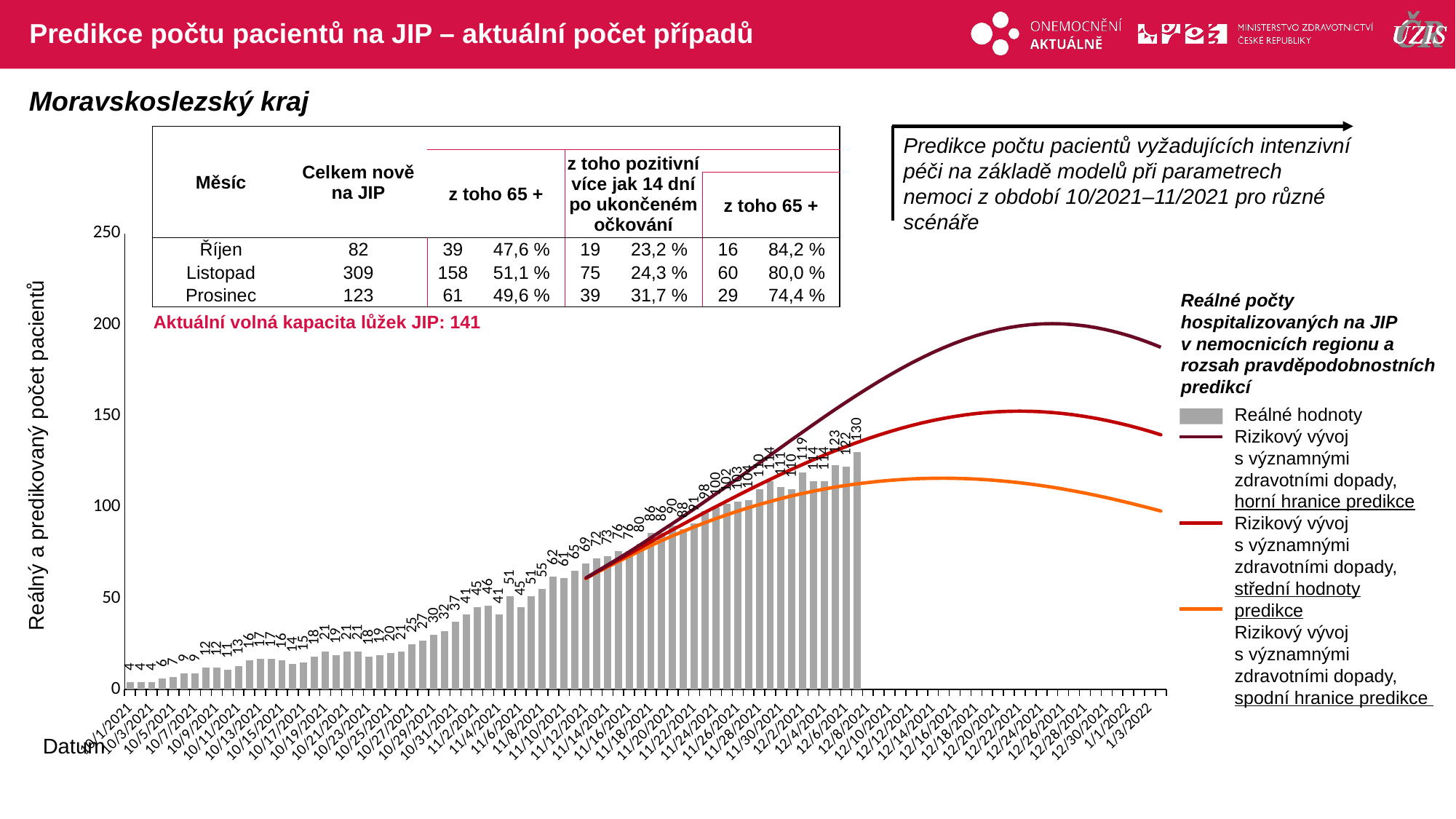

# Predikce počtu pacientů na JIP – aktuální počet případů
Moravskoslezský kraj
| Měsíc | Celkem nově na JIP |  |  |  |  |  |  |
| --- | --- | --- | --- | --- | --- | --- | --- |
|  |  | z toho 65 + |  | z toho pozitivní více jak 14 dní po ukončeném očkování |  |  |  |
|  |  |  |  |  |  | z toho 65 + |  |
| Říjen | 82 | 39 | 47,6 % | 19 | 23,2 % | 16 | 84,2 % |
| Listopad | 309 | 158 | 51,1 % | 75 | 24,3 % | 60 | 80,0 % |
| Prosinec | 123 | 61 | 49,6 % | 39 | 31,7 % | 29 | 74,4 % |
| Aktuální volná kapacita lůžek JIP: 141 |  |  |  |  |  |  |  |
Predikce počtu pacientů vyžadujících intenzivní péči na základě modelů při parametrech nemoci z období 10/2021–11/2021 pro různé scénáře

### Chart

| Category |  |  |  |  |  |  |
|---|---|---|---|---|---|---|
| 44470 | 4.0 | None | None | None | None | None |
| 44471 | 4.0 | None | None | None | None | None |
| 44472 | 4.0 | None | None | None | None | None |
| 44473 | 6.0 | None | None | None | None | None |
| 44474 | 7.0 | None | None | None | None | None |
| 44475 | 9.0 | None | None | None | None | None |
| 44476 | 9.0 | None | None | None | None | None |
| 44477 | 12.0 | None | None | None | None | None |
| 44478 | 12.0 | None | None | None | None | None |
| 44479 | 11.0 | None | None | None | None | None |
| 44480 | 13.0 | None | None | None | None | None |
| 44481 | 16.0 | None | None | None | None | None |
| 44482 | 17.0 | None | None | None | None | None |
| 44483 | 17.0 | None | None | None | None | None |
| 44484 | 16.0 | None | None | None | None | None |
| 44485 | 14.0 | None | None | None | None | None |
| 44486 | 15.0 | None | None | None | None | None |
| 44487 | 18.0 | None | None | None | None | None |
| 44488 | 21.0 | None | None | None | None | None |
| 44489 | 19.0 | None | None | None | None | None |
| 44490 | 21.0 | None | None | None | None | None |
| 44491 | 21.0 | None | None | None | None | None |
| 44492 | 18.0 | None | None | None | None | None |
| 44493 | 19.0 | None | None | None | None | None |
| 44494 | 20.0 | None | None | None | None | None |
| 44495 | 21.0 | None | None | None | None | None |
| 44496 | 25.0 | None | None | None | None | None |
| 44497 | 27.0 | None | None | None | None | None |
| 44498 | 30.0 | None | None | None | None | None |
| 44499 | 32.0 | None | None | None | None | None |
| 44500 | 37.0 | None | None | None | None | None |
| 44501 | 41.0 | None | None | None | None | None |
| 44502 | 45.0 | None | None | None | None | None |
| 44503 | 46.0 | None | None | None | None | None |
| 44504 | 41.0 | None | None | None | None | None |
| 44505 | 51.0 | None | None | None | None | None |
| 44506 | 45.0 | None | None | None | None | None |
| 44507 | 51.0 | None | None | None | None | None |
| 44508 | 55.0 | None | None | None | None | None |
| 44509 | 62.0 | None | None | None | None | None |
| 44510 | 61.0 | None | None | None | None | None |
| 44511 | 65.0 | None | None | None | None | None |
| 44512 | 69.0 | None | 60.863983235838184 | 60.98918067601066 | 61.11508795912637 | None |
| 44513 | 72.0 | None | 64.06730906275965 | 64.36778895216739 | 64.67085071540623 | None |
| 44514 | 73.0 | None | 67.16738026873023 | 67.69886535114969 | 68.23678080500554 | None |
| 44515 | 76.0 | None | 70.1212020679913 | 70.94459868137982 | 71.78125114990934 | None |
| 44516 | 76.0 | None | 73.05229897836719 | 74.2319345081559 | 75.43578093256764 | None |
| 44517 | 80.0 | None | 76.00432842091638 | 77.61002537442525 | 79.25630941165193 | None |
| 44518 | 86.0 | None | 78.8817148129798 | 80.98404924157242 | 83.15015105397356 | None |
| 44519 | 86.0 | None | 81.67459772598886 | 84.34637281155719 | 87.11336569097347 | None |
| 44520 | 90.0 | None | 84.23722735231647 | 87.55096656441034 | 91.0011454888373 | None |
| 44521 | 88.0 | None | 86.73069952088102 | 90.7588658247543 | 94.97597898106335 | None |
| 44522 | 91.0 | None | 89.130545778062 | 93.94482826493353 | 99.01333851236691 | None |
| 44523 | 98.0 | None | 91.49928097971446 | 97.16904493410686 | 103.17250787777247 | None |
| 44524 | 100.0 | None | 93.68169881235164 | 100.27457624080486 | 107.2961274908138 | None |
| 44525 | 102.0 | None | 95.74146152473187 | 103.32134737321323 | 111.44155160290083 | None |
| 44526 | 103.0 | None | 97.76075482837743 | 106.38861067619273 | 115.68610972052844 | None |
| 44527 | 104.0 | None | 99.64921511842664 | 109.38205808721267 | 119.93236055430536 | None |
| 44528 | 110.0 | None | 101.43412558286516 | 112.32418367417094 | 124.19860176566831 | None |
| 44529 | 114.0 | None | 103.09526822509706 | 115.18750600002497 | 128.4504262423993 | None |
| 44530 | 111.0 | None | 104.68478345356277 | 118.01980521054799 | 132.73131723968186 | None |
| 44531 | 110.0 | None | 106.15704516996769 | 120.76853161602531 | 136.9815576761266 | None |
| 44532 | 119.0 | None | 107.50080394993273 | 123.4171019858627 | 141.17867318658 | None |
| 44533 | 114.0 | None | 108.7531620482243 | 125.99769864806947 | 145.3490540899386 | None |
| 44534 | 114.0 | None | 109.92675350542359 | 128.51621527706277 | 149.49065887496613 | None |
| 44535 | 123.0 | None | 110.97523596082837 | 130.91997761949236 | 153.54299504231557 | None |
| 44536 | 122.0 | None | 111.90399971061281 | 133.20839722686082 | 157.4977282556735 | None |
| 44537 | 130.0 | None | 112.73168954551002 | 135.3949521992795 | 161.36111490644635 | None |
| 44538 | None | None | 113.46725406728069 | 137.48272420534616 | 165.12804885178713 | None |
| 44539 | None | None | 114.10612987080957 | 139.46136179782502 | 168.779830292236 | None |
| 44540 | None | None | 114.6426192697756 | 141.31924682719887 | 172.29615078937587 | None |
| 44541 | None | None | 115.09077627238827 | 143.06453980144715 | 175.6763294846769 | None |
| 44542 | None | None | 115.43321879012572 | 144.67393148687316 | 178.88805031401859 | None |
| 44543 | None | None | 115.67312801758356 | 146.14553465753755 | 181.92118829965406 | None |
| 44544 | None | None | 115.79942828247601 | 147.46312958015108 | 184.75115604280208 | None |
| 44545 | None | None | 115.82967043042908 | 148.6396950170406 | 187.38312493236032 | None |
| 44546 | None | None | 115.76534189358577 | 149.67220638816093 | 189.80635533200967 | None |
| 44547 | None | None | 115.60582563957195 | 150.55583283004358 | 192.00867503242068 | None |
| 44548 | None | None | 115.34695267394952 | 151.282035062975 | 193.9741633172494 | None |
| 44549 | None | None | 114.98577396122505 | 151.84409661396467 | 195.6894839122714 | None |
| 44550 | None | None | 114.52887546857536 | 152.24565112791936 | 197.15266559852222 | None |
| 44551 | None | None | 113.97929530344445 | 152.48687357912289 | 198.3586008342871 | None |
| 44552 | None | None | 113.33817492684706 | 152.56643193167497 | 199.3013281946924 | None |
| 44553 | None | None | 112.60569260418946 | 152.48242676018072 | 199.9750060367184 | None |
| 44554 | None | None | 111.78512599181616 | 152.2364530765405 | 200.37799676244623 | None |
| 44555 | None | None | 110.87944946596767 | 151.83021251430887 | 200.50951170087598 | None |
| 44556 | None | None | 109.89175129217811 | 151.26592532669923 | 200.37003104277613 | None |
| 44557 | None | None | 108.8246617732967 | 150.54575904859064 | 199.96074134000105 | None |
| 44558 | None | None | 107.68166599910461 | 149.67313183155008 | 199.28483212423575 | None |
| 44559 | None | None | 106.46576473234015 | 148.65136125043807 | 198.34612957127638 | None |
| 44560 | None | None | 105.17968187454102 | 147.48385295931604 | 197.1492584396467 | None |
| 44561 | None | None | 103.82695919267258 | 146.17518002107352 | 195.70069416624895 | None |
| 44562 | None | None | 102.41156105464314 | 144.73067457425356 | 194.0083247706996 | None |
| 44563 | None | None | 100.93724484674743 | 143.15577944302387 | 192.08076325298214 | None |
| 44564 | None | None | 99.40767591223516 | 141.4561387739028 | 189.92738990497037 | None |
| 44565 | None | None | 97.82667618470609 | 139.63781175775586 | 187.5585157100464 | None |
Reálné počty hospitalizovaných na JIP v nemocnicích regionu a rozsah pravděpodobnostních predikcí
Reálné hodnoty
Rizikový vývoj s významnými zdravotními dopady, horní hranice predikce Rizikový vývoj s významnými zdravotními dopady, střední hodnoty predikce
Rizikový vývoj s významnými zdravotními dopady, spodní hranice predikce

Reálný a predikovaný počet pacientů
Datum